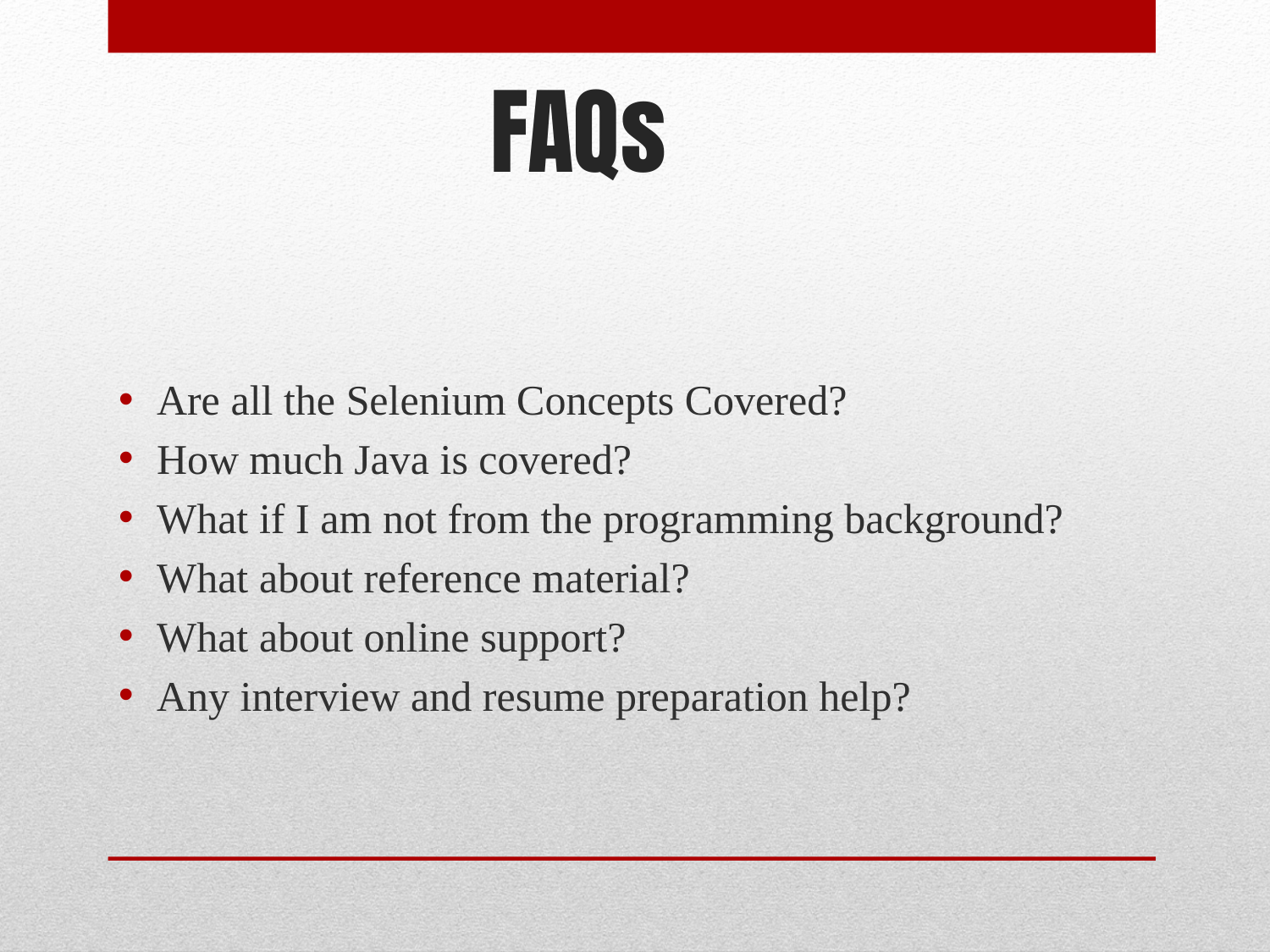

# FAQs

Are all the Selenium Concepts Covered?
How much Java is covered?
What if I am not from the programming background?
What about reference material?
What about online support?
Any interview and resume preparation help?